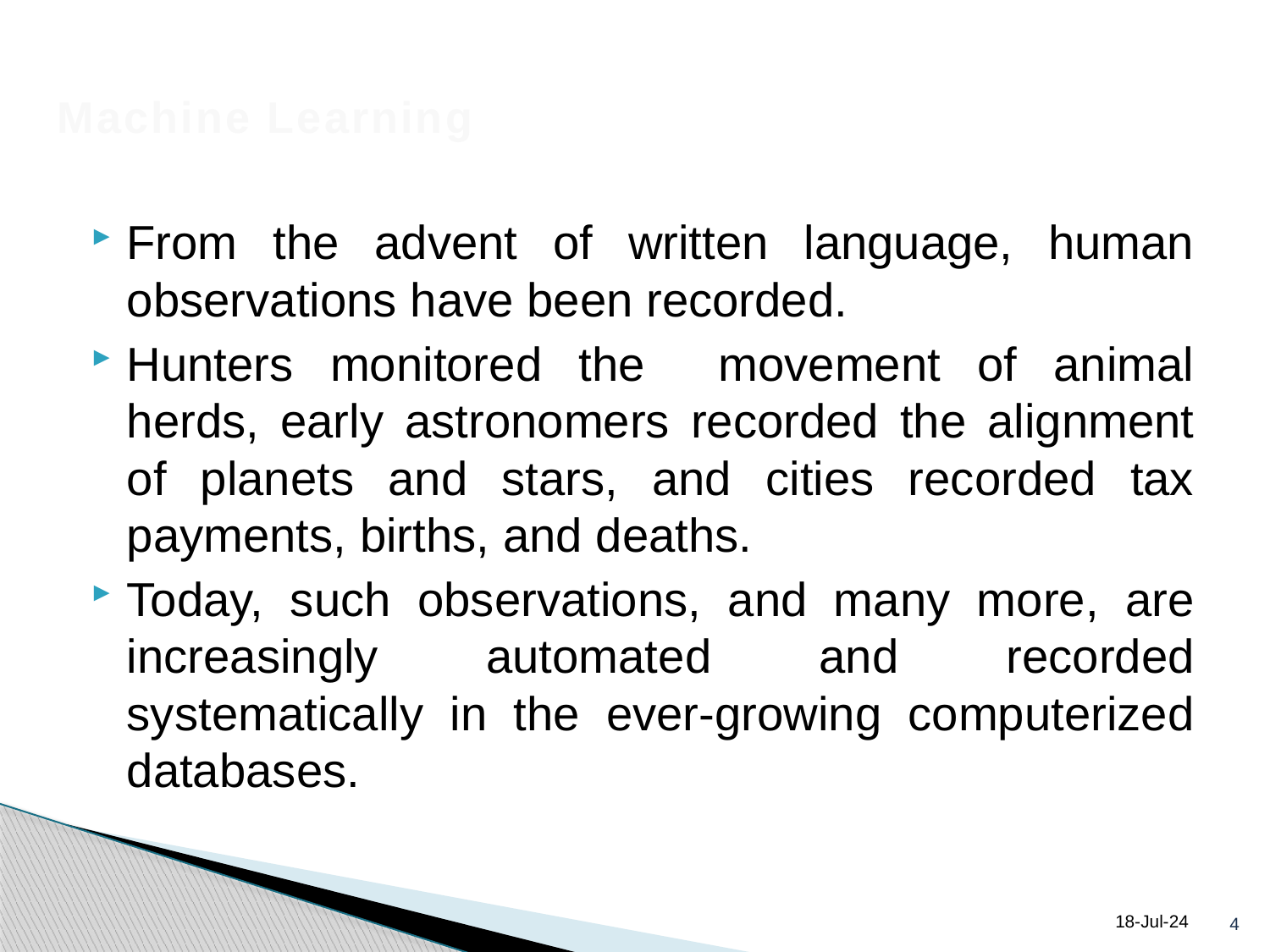

# Machine Learning
From the advent of written language, human observations have been recorded.
Hunters monitored the  movement of animal herds, early astronomers recorded the alignment of planets and stars, and cities recorded tax payments, births, and deaths.
Today, such observations, and many more, are increasingly automated and recorded systematically in the ever-growing computerized databases.
4
18-Jul-24